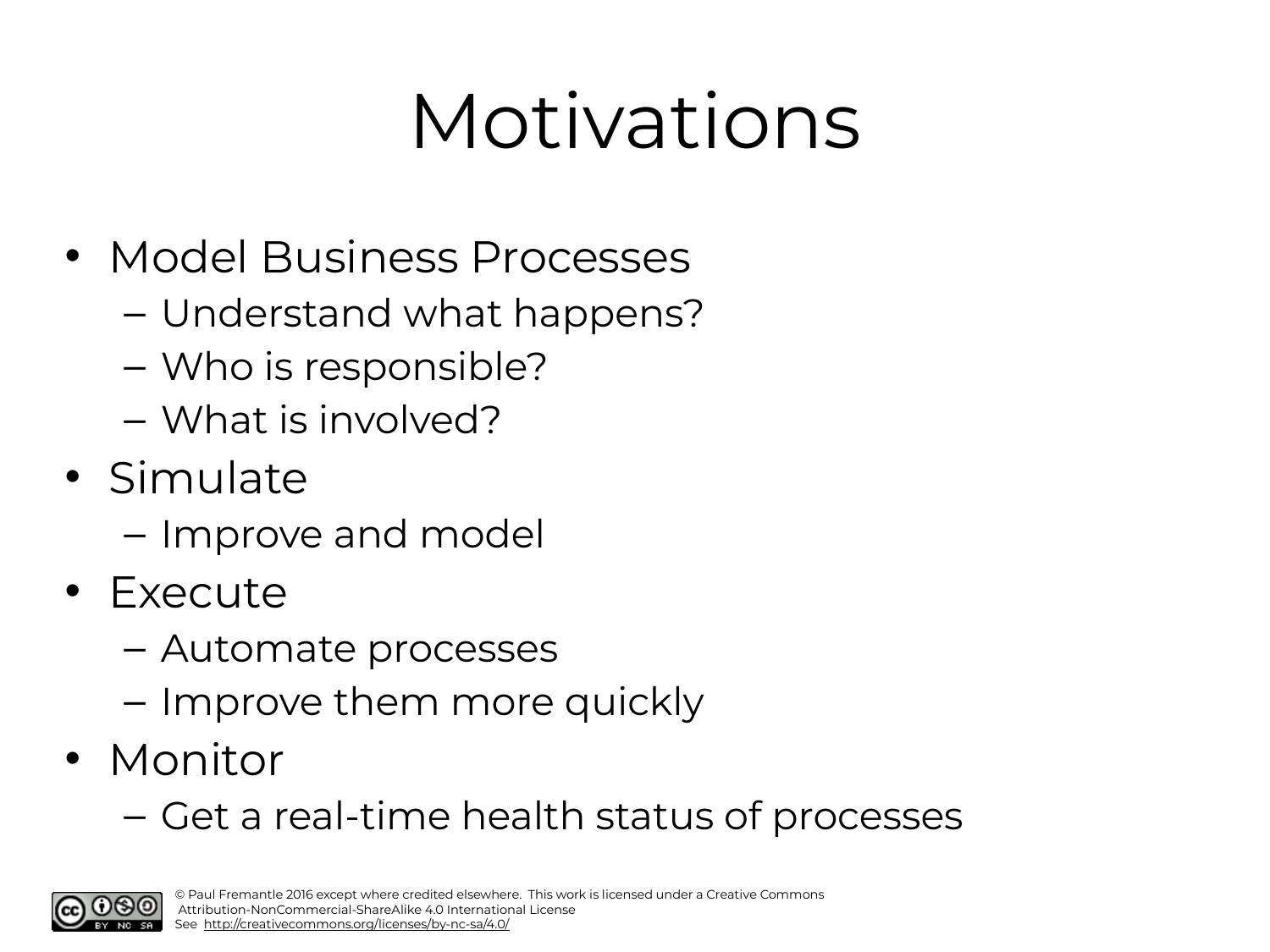

# Motivations
Model Business Processes
Understand what happens?
Who is responsible?
What is involved?
Simulate
Improve and model
Execute
Automate processes
Improve them more quickly
Monitor
Get a real-time health status of processes